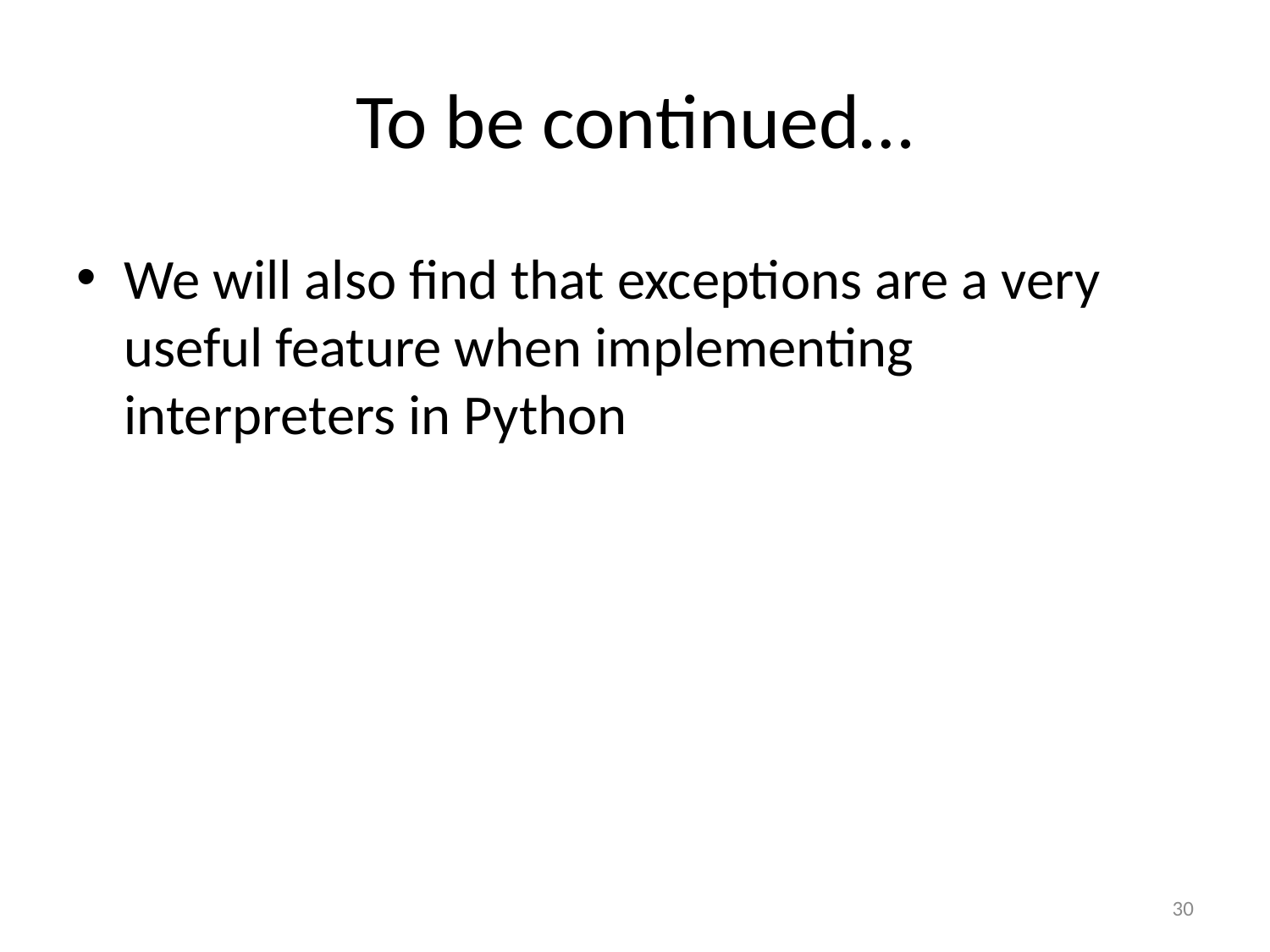

# To be continued…
We will also find that exceptions are a very useful feature when implementing interpreters in Python
30